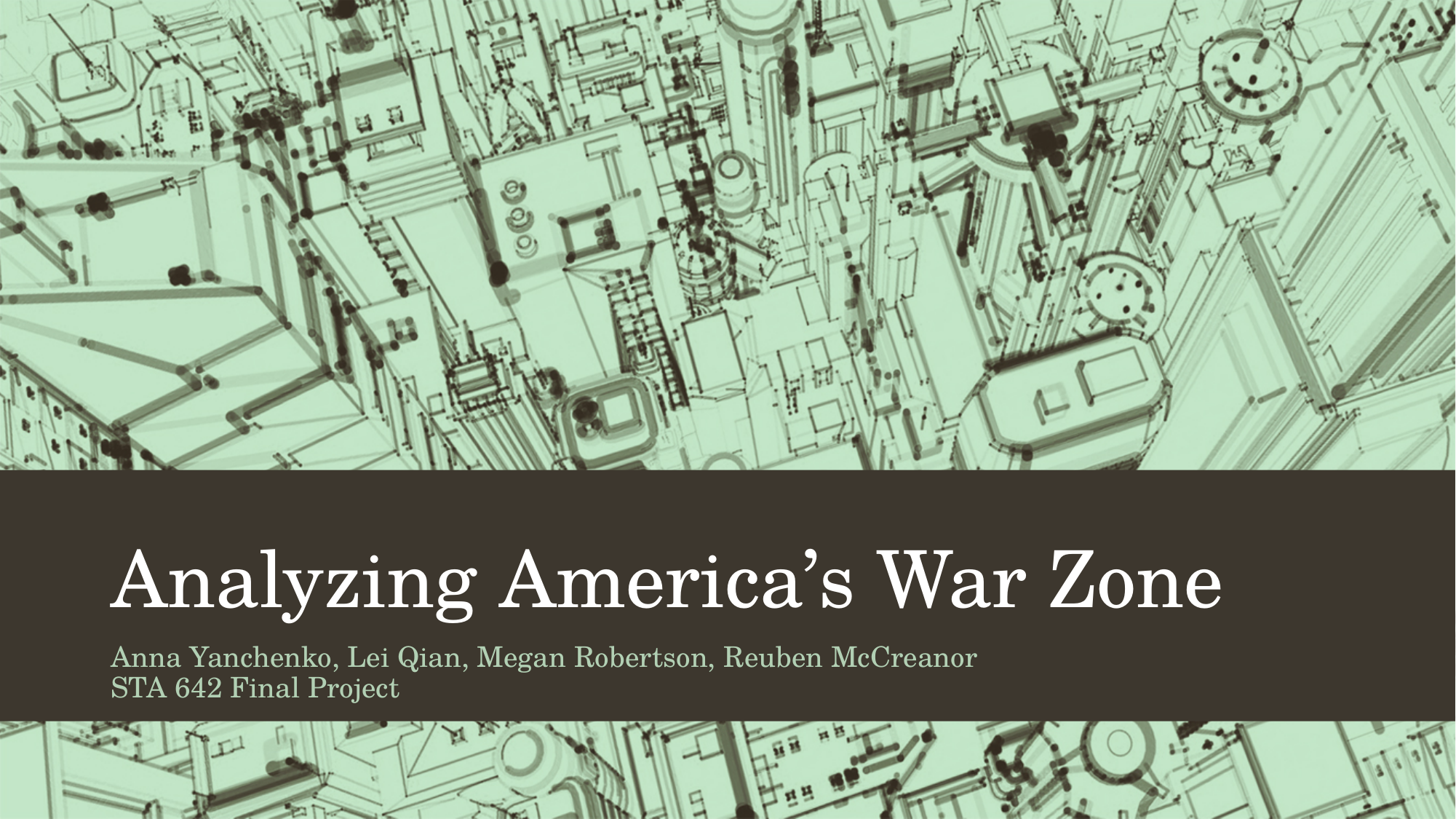

# Analyzing America’s War Zone
Anna Yanchenko, Lei Qian, Megan Robertson, Reuben McCreanor
STA 642 Final Project